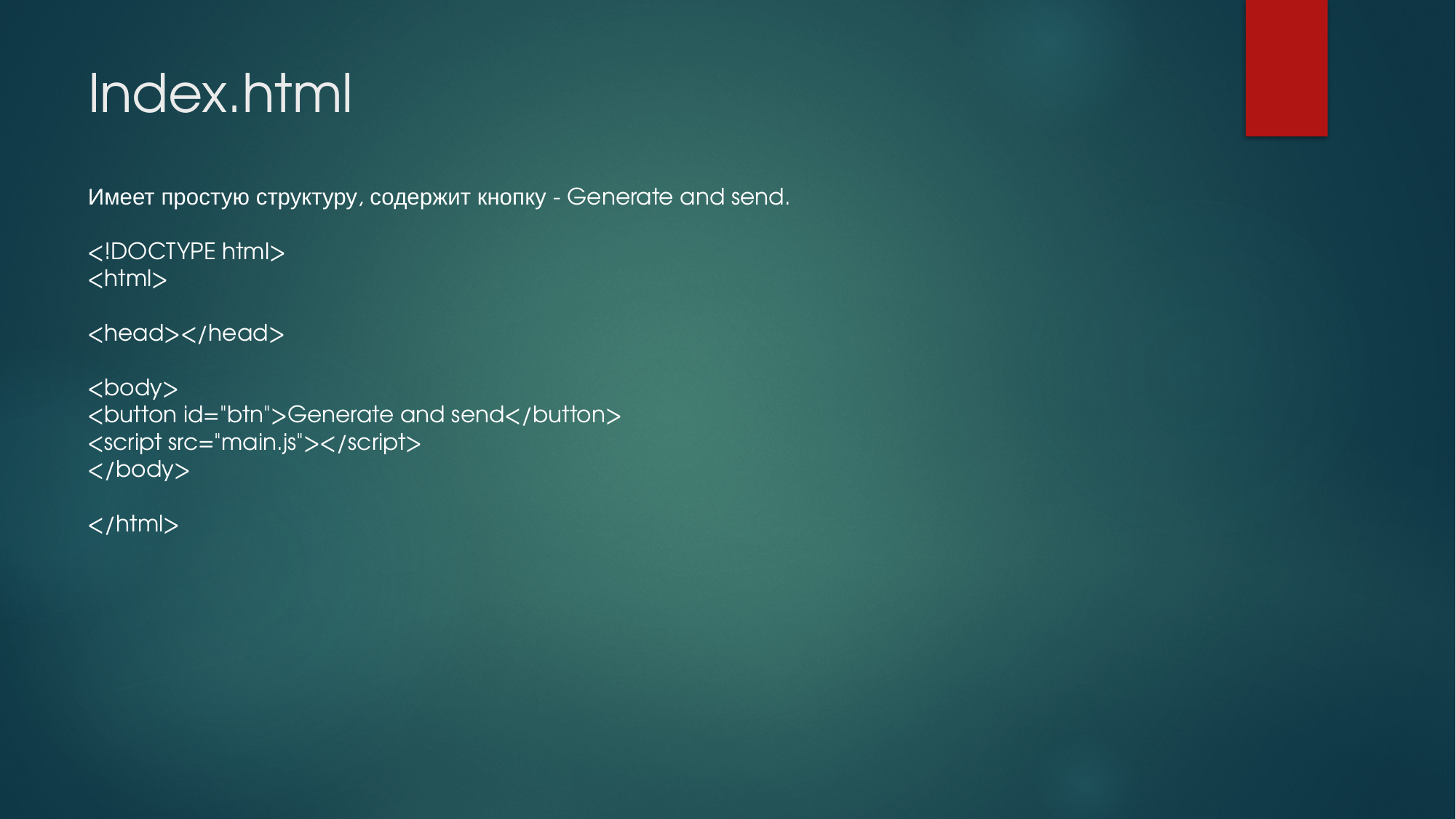

# Index.html
Имеет простую структуру, содержит кнопку - Generate and send.

<!DOCTYPE html>
<html>
<head></head>
<body>
<button id="btn">Generate and send</button>
<script src="main.js"></script>
</body>
</html>